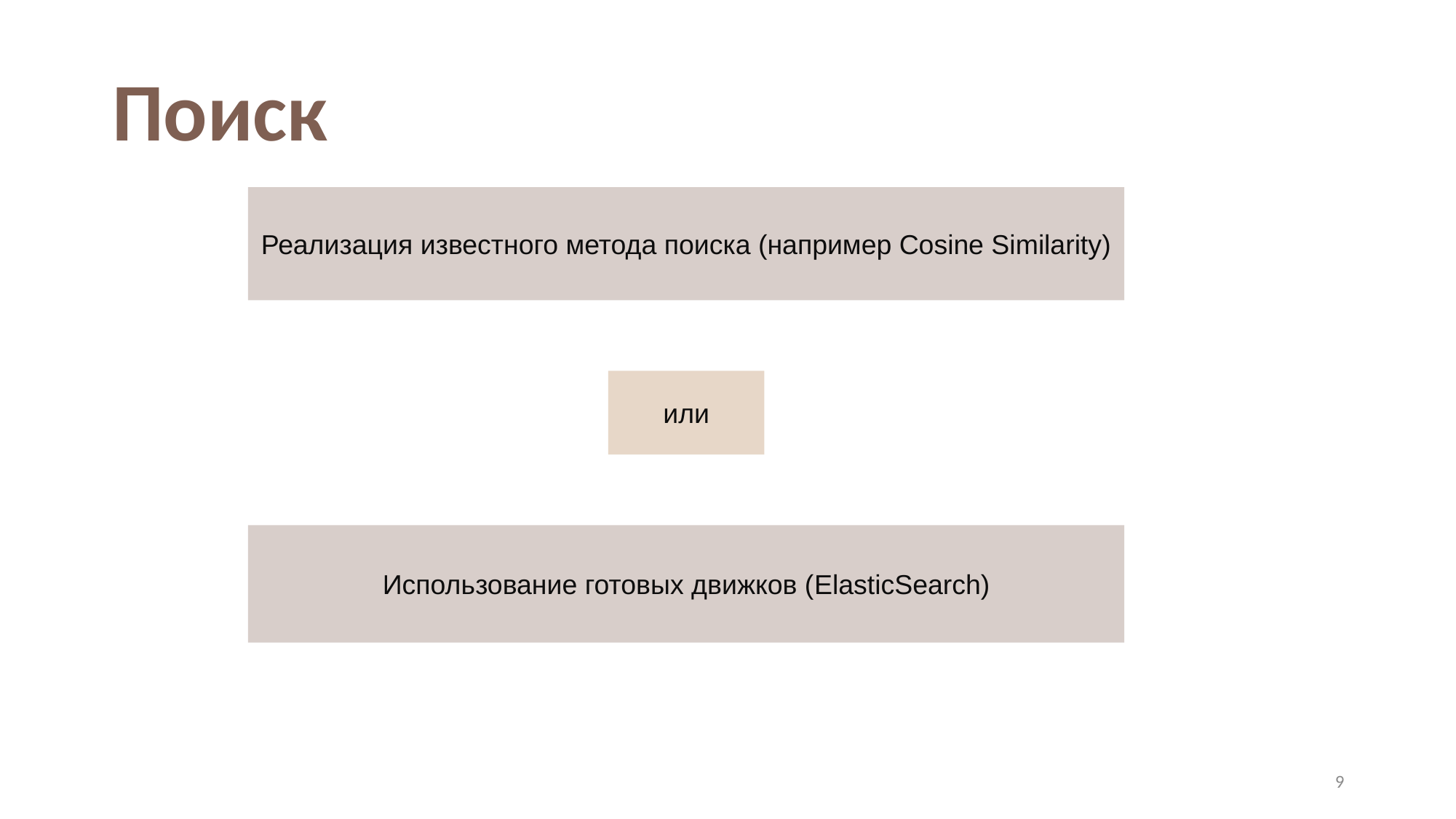

Поиск
Реализация известного метода поиска (например Cosine Similarity)
или
Использование готовых движков (ElasticSearch)
9